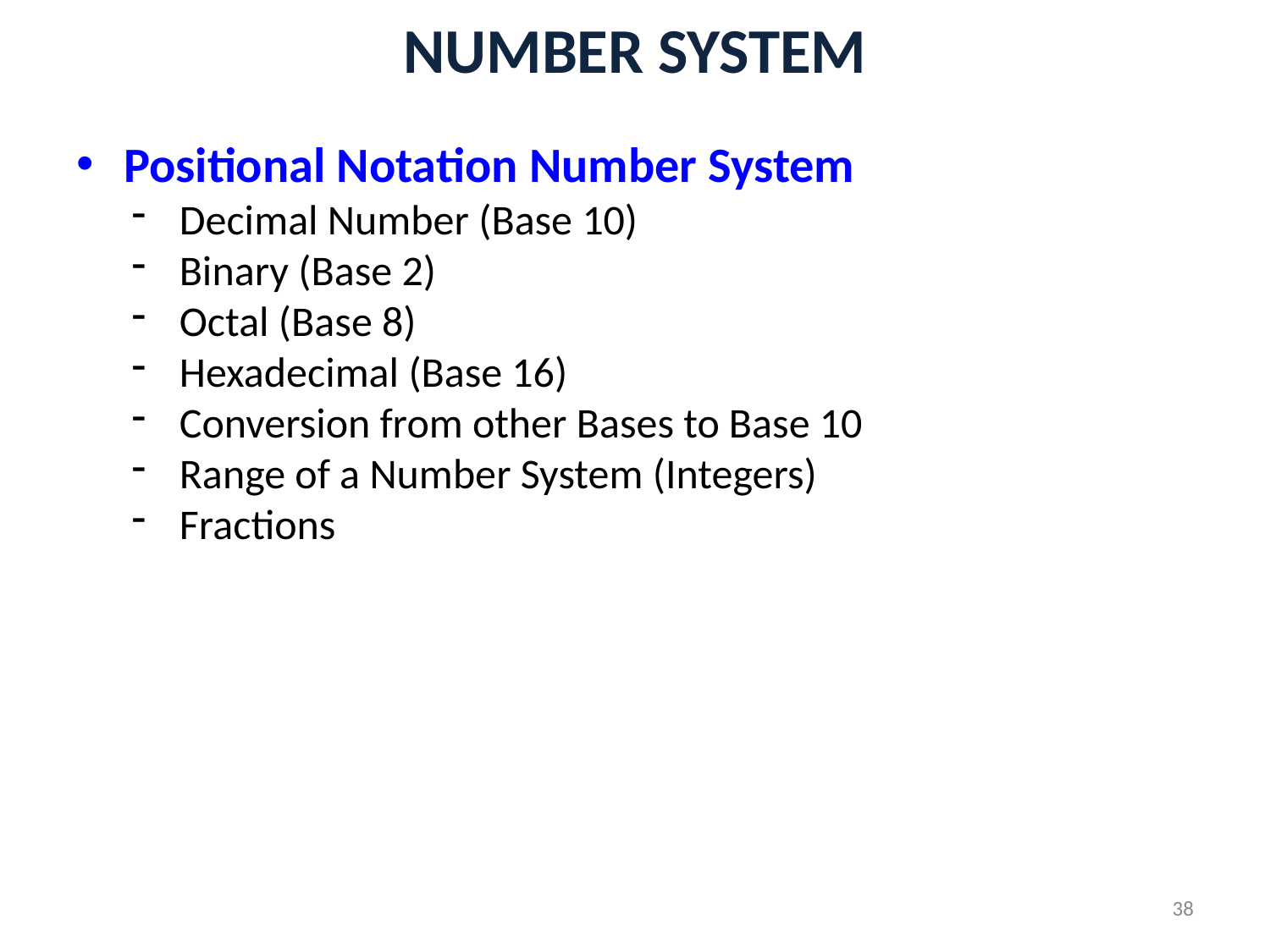

# NUMBER SYSTEM
Positional Notation Number System
Decimal Number (Base 10)
Binary (Base 2)
Octal (Base 8)
Hexadecimal (Base 16)
Conversion from other Bases to Base 10
Range of a Number System (Integers)
Fractions
38